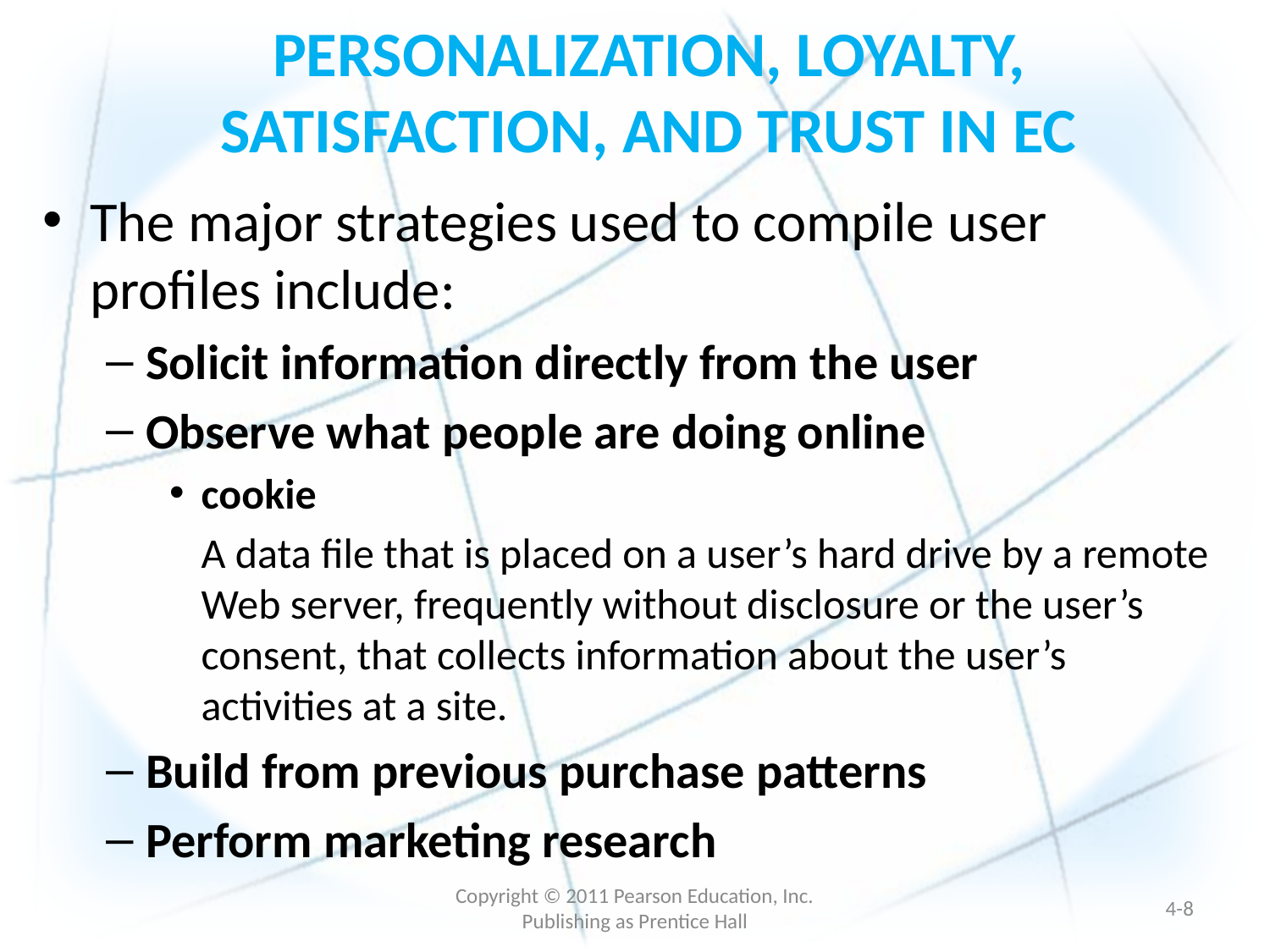

# PERSONALIZATION, LOYALTY, SATISFACTION, AND TRUST IN EC
The major strategies used to compile user profiles include:
Solicit information directly from the user
Observe what people are doing online
cookie
	A data file that is placed on a user’s hard drive by a remote Web server, frequently without disclosure or the user’s consent, that collects information about the user’s activities at a site.
Build from previous purchase patterns
Perform marketing research
Copyright © 2011 Pearson Education, Inc. Publishing as Prentice Hall
4-8